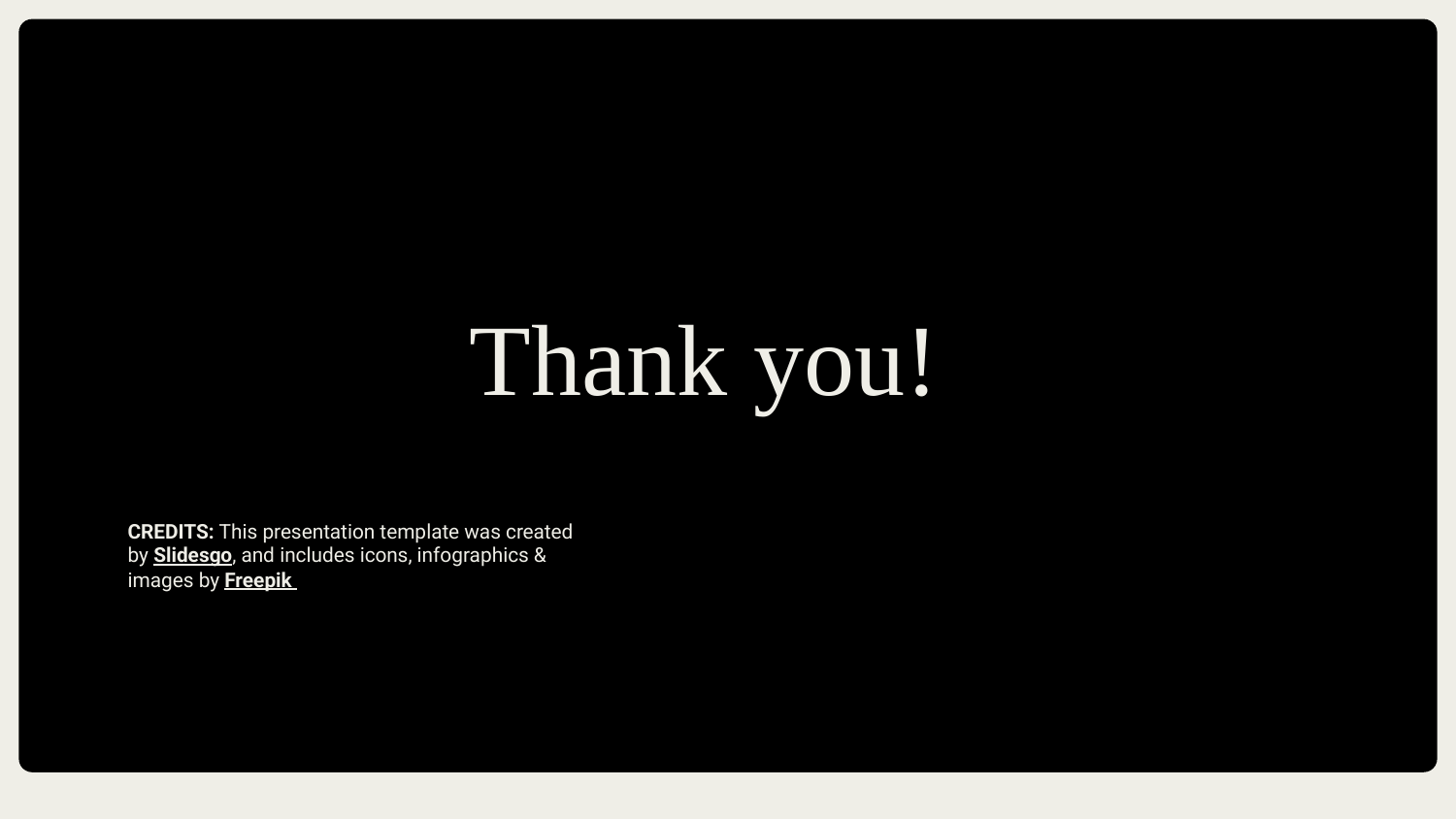

Do you have any questions?
# Thank you!
+91 620 421 838